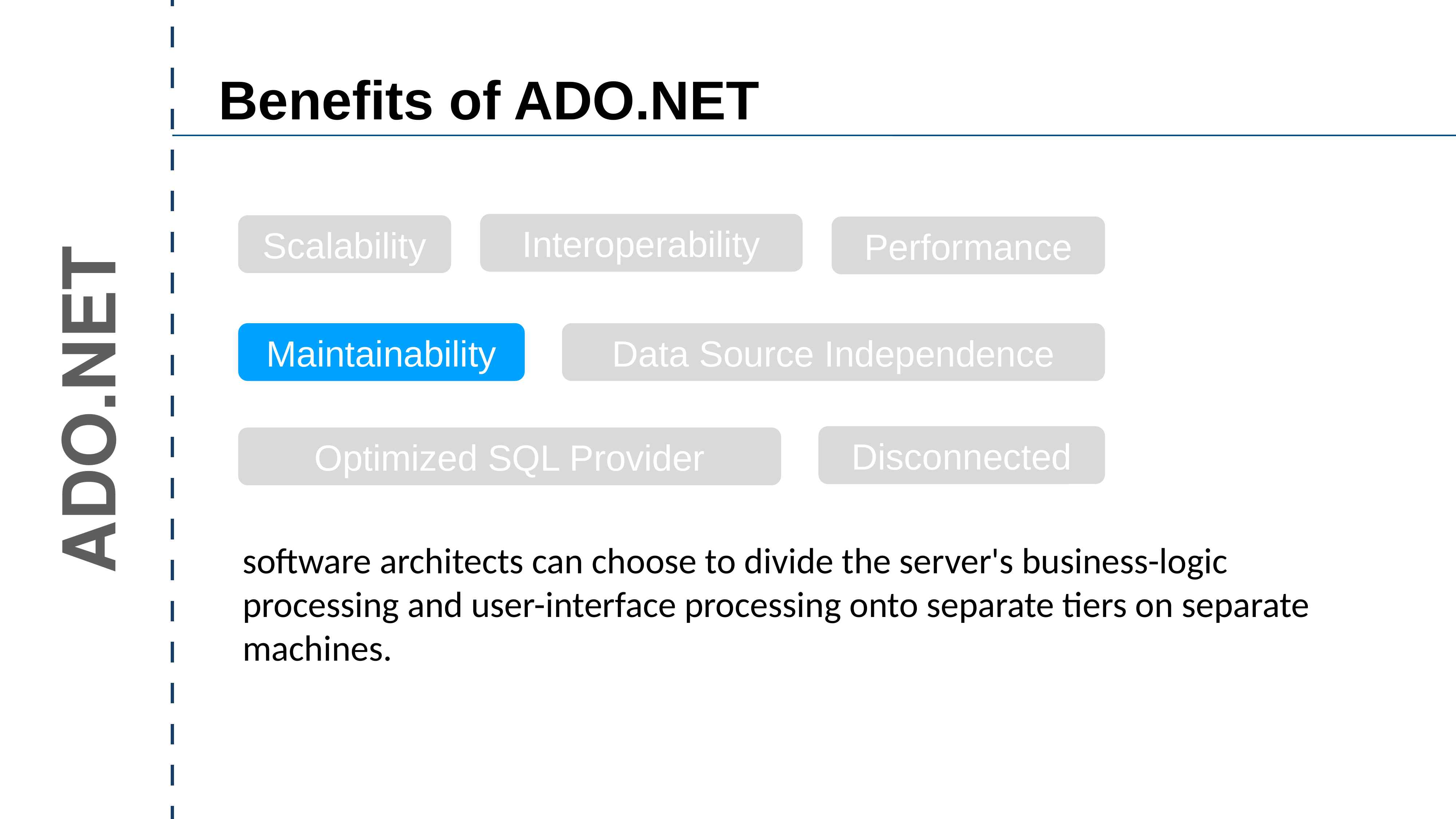

Benefits of ADO.NET

Interoperability
Scalability
Performance
Maintainability
Data Source Independence
ADO.NET
Disconnected
Optimized SQL Provider
software architects can choose to divide the server's business-logic processing and user-interface processing onto separate tiers on separate machines.